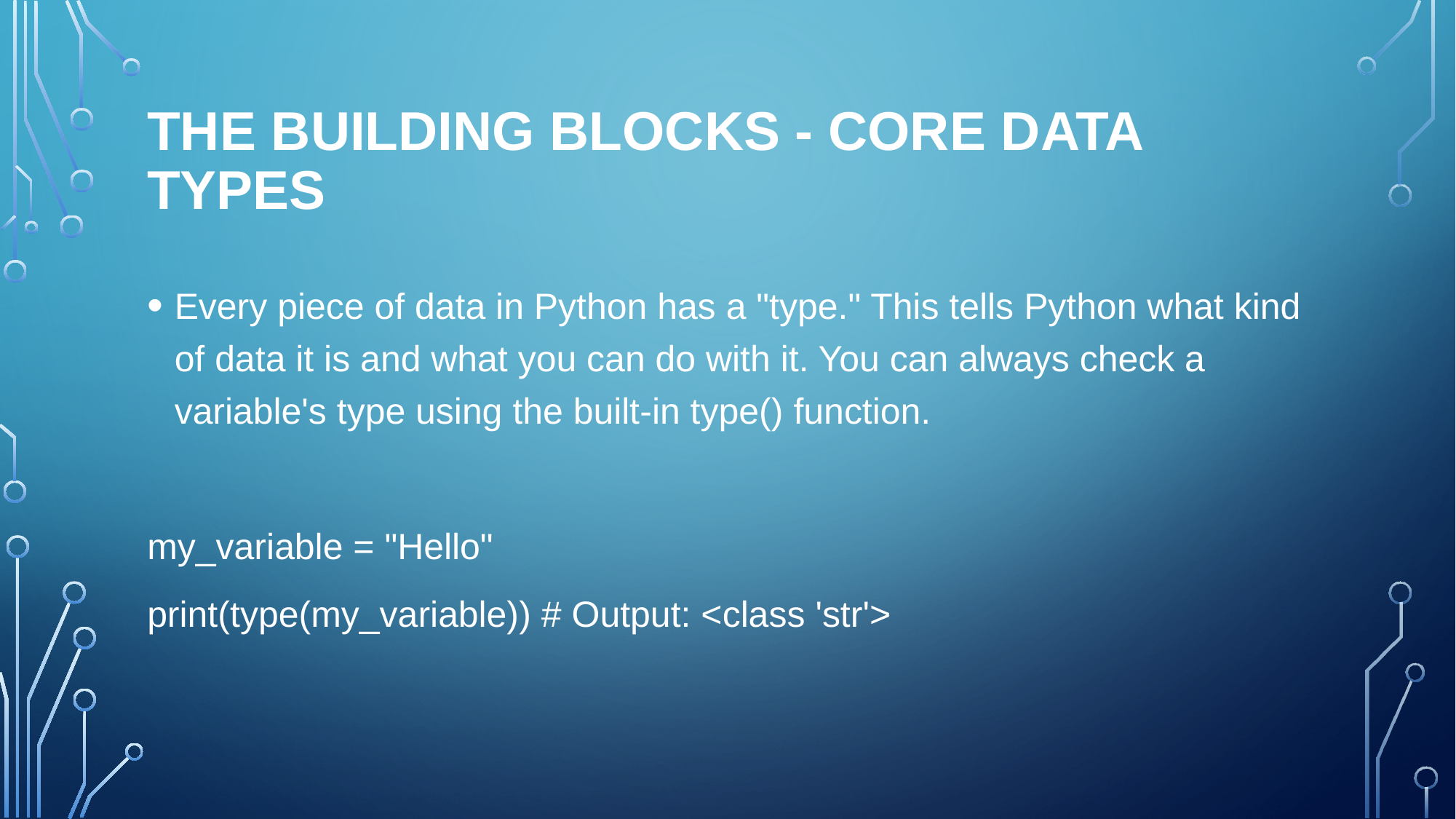

# The Building Blocks - Core Data Types
Every piece of data in Python has a "type." This tells Python what kind of data it is and what you can do with it. You can always check a variable's type using the built-in type() function.

my_variable = "Hello"
print(type(my_variable)) # Output: <class 'str'>